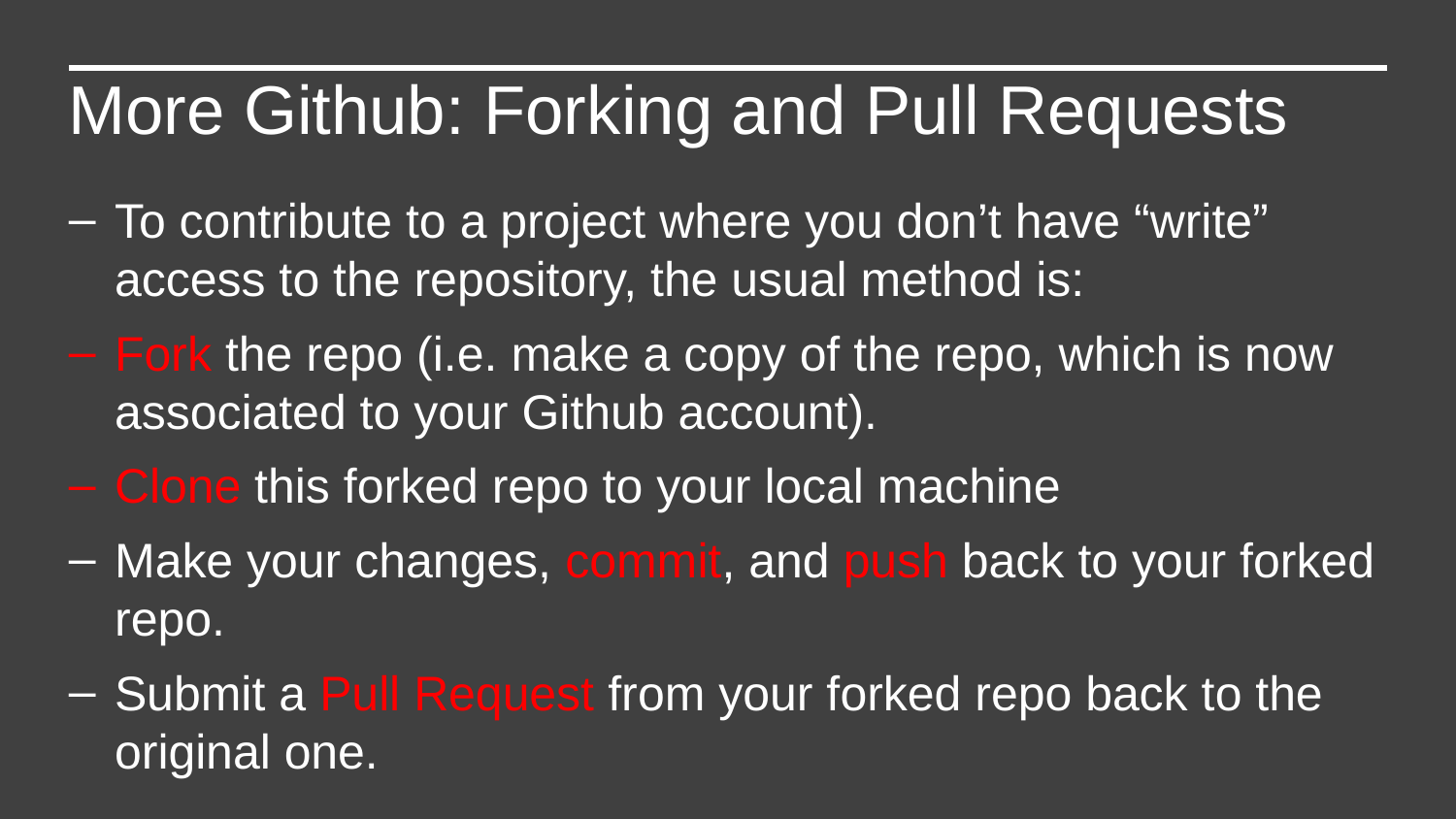

More Github: Forking and Pull Requests
To contribute to a project where you don’t have “write” access to the repository, the usual method is:
Fork the repo (i.e. make a copy of the repo, which is now associated to your Github account).
Clone this forked repo to your local machine
Make your changes, commit, and push back to your forked repo.
Submit a Pull Request from your forked repo back to the original one.